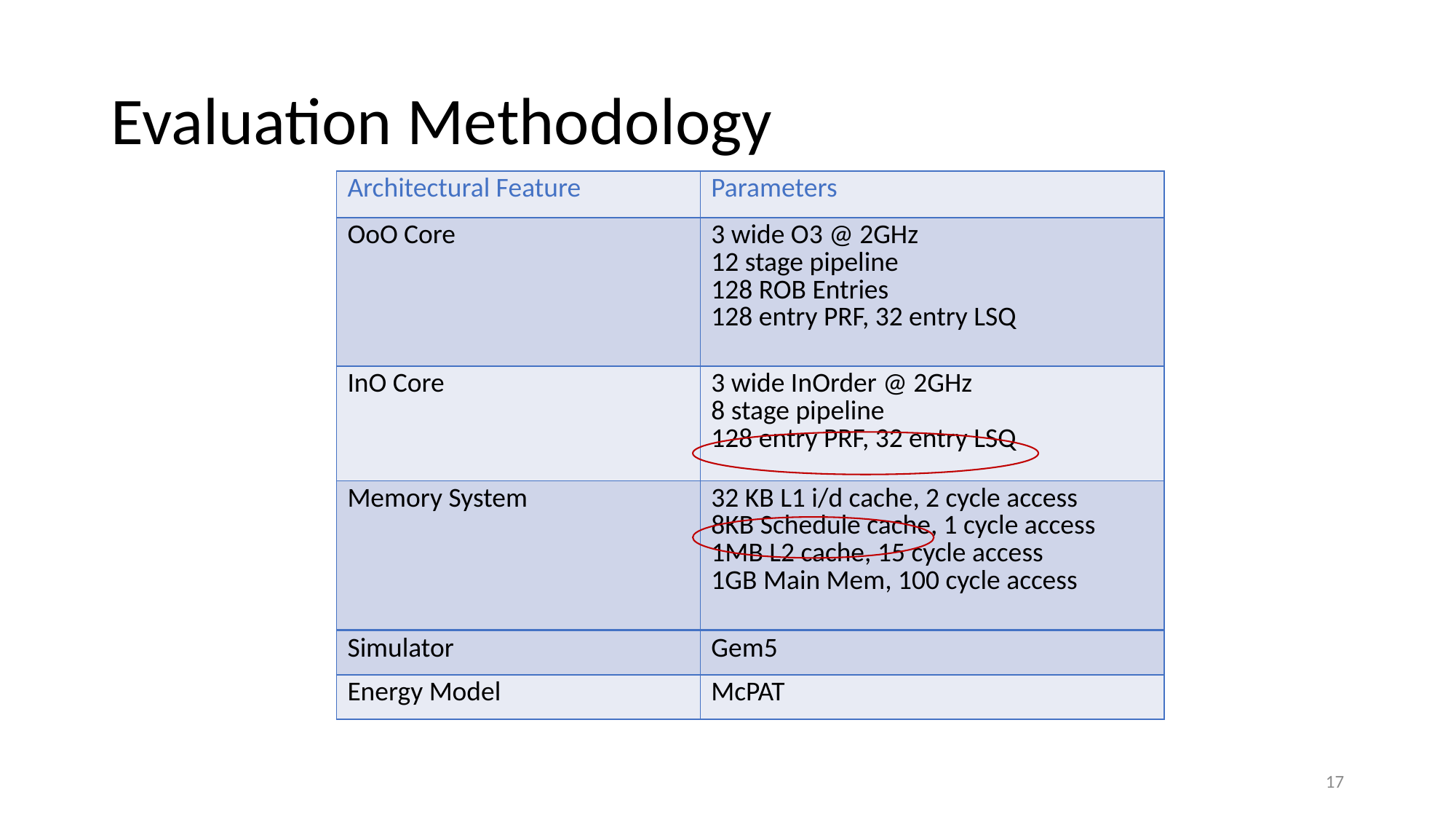

# Evaluation Methodology
| Architectural Feature | Parameters |
| --- | --- |
| OoO Core | 3 wide O3 @ 2GHz 12 stage pipeline 128 ROB Entries 128 entry PRF, 32 entry LSQ |
| InO Core | 3 wide InOrder @ 2GHz 8 stage pipeline 128 entry PRF, 32 entry LSQ |
| Memory System | 32 KB L1 i/d cache, 2 cycle access 8KB Schedule cache, 1 cycle access 1MB L2 cache, 15 cycle access 1GB Main Mem, 100 cycle access |

| Simulator | Gem5 |
| --- | --- |
| Energy Model | McPAT |
17